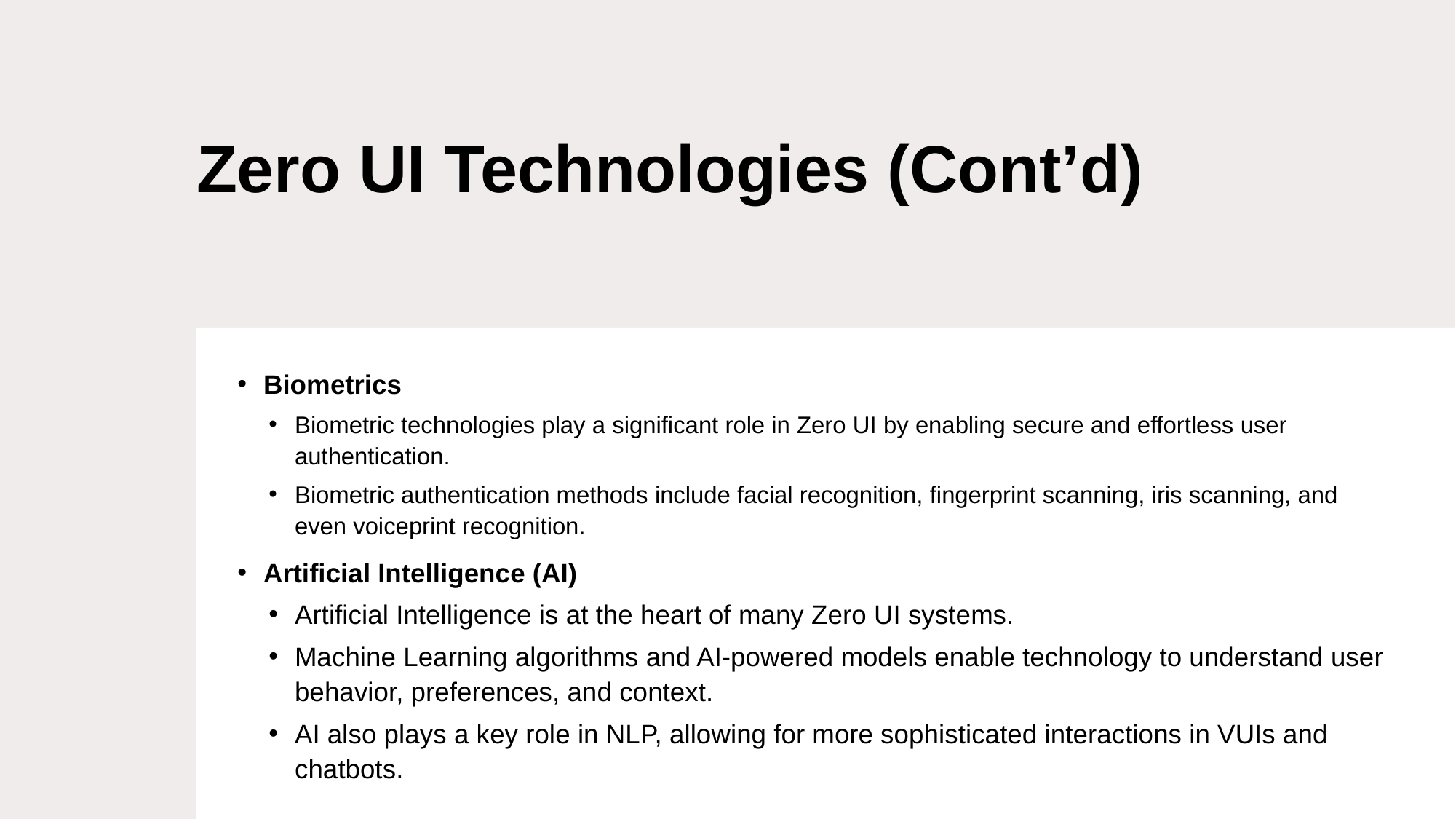

# Zero UI Technologies (Cont’d)

Biometrics
Biometric technologies play a significant role in Zero UI by enabling secure and effortless user authentication.
Biometric authentication methods include facial recognition, fingerprint scanning, iris scanning, and even voiceprint recognition.
Artificial Intelligence (AI)
Artificial Intelligence is at the heart of many Zero UI systems.
Machine Learning algorithms and AI-powered models enable technology to understand user behavior, preferences, and context.
AI also plays a key role in NLP, allowing for more sophisticated interactions in VUIs and chatbots.